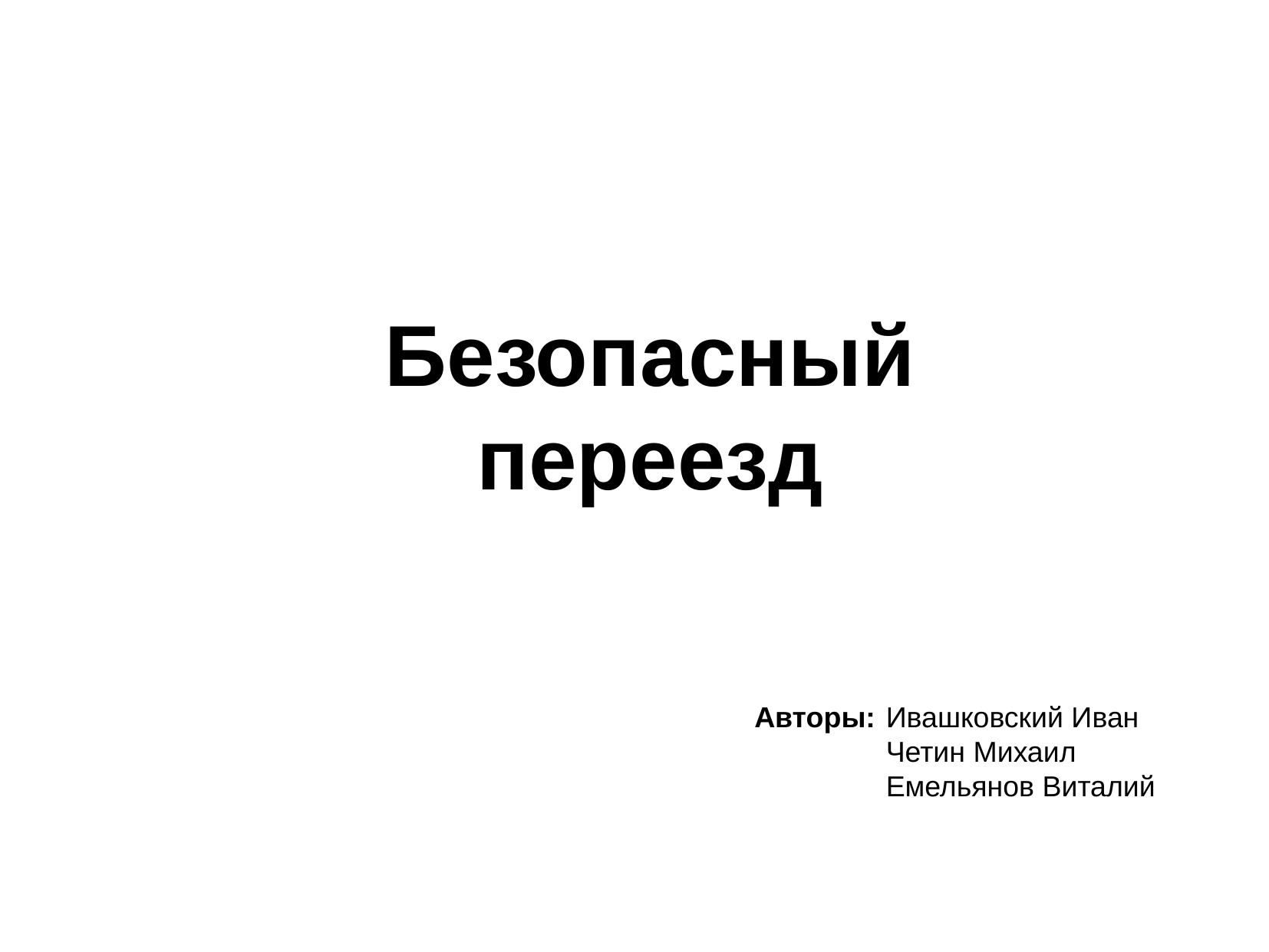

Безопасный переезд
Авторы:
Ивашковский Иван
Четин Михаил
Емельянов Виталий